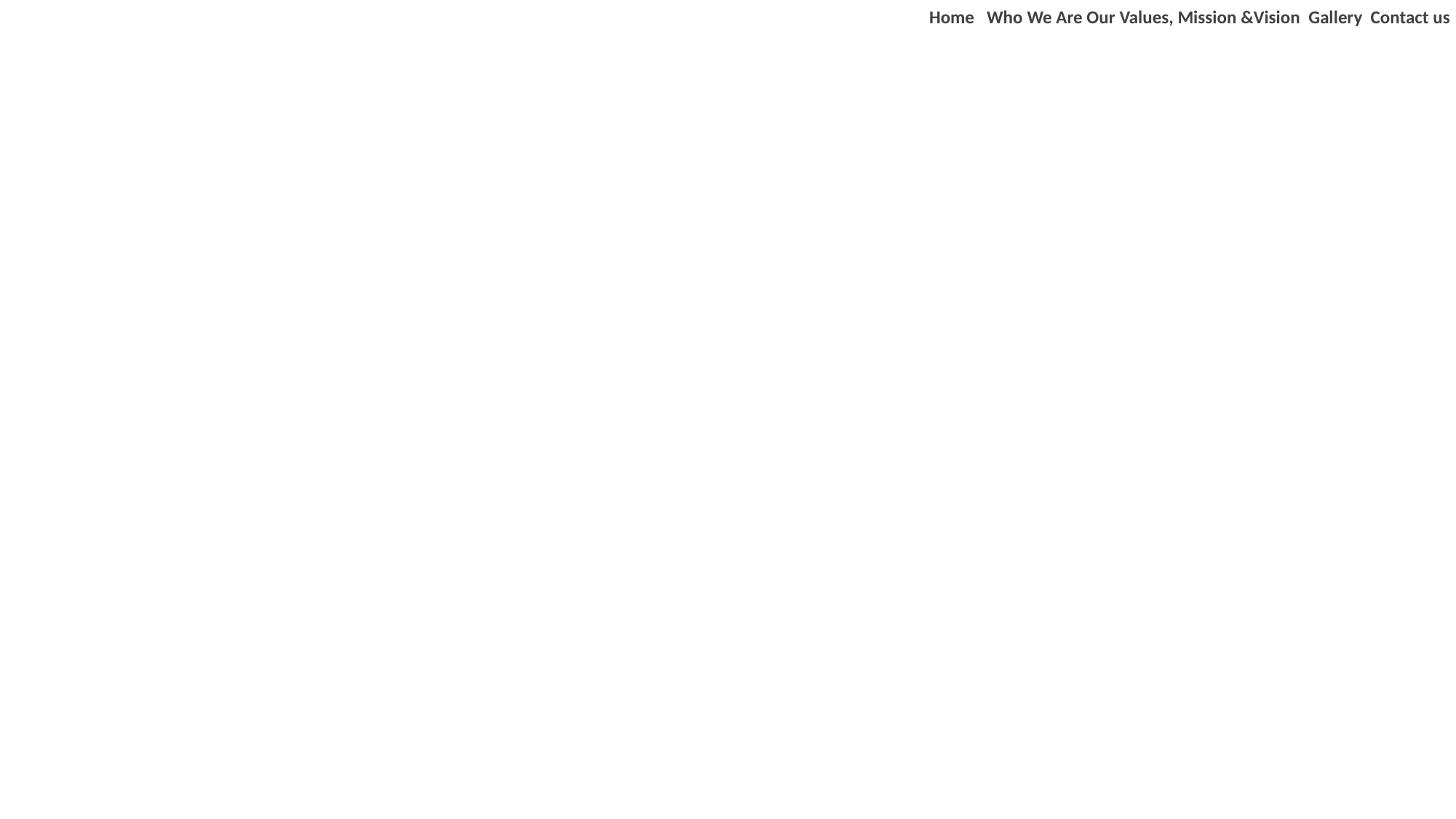

Home   Who We Are Our Values, Mission &Vision  Gallery  Contact us